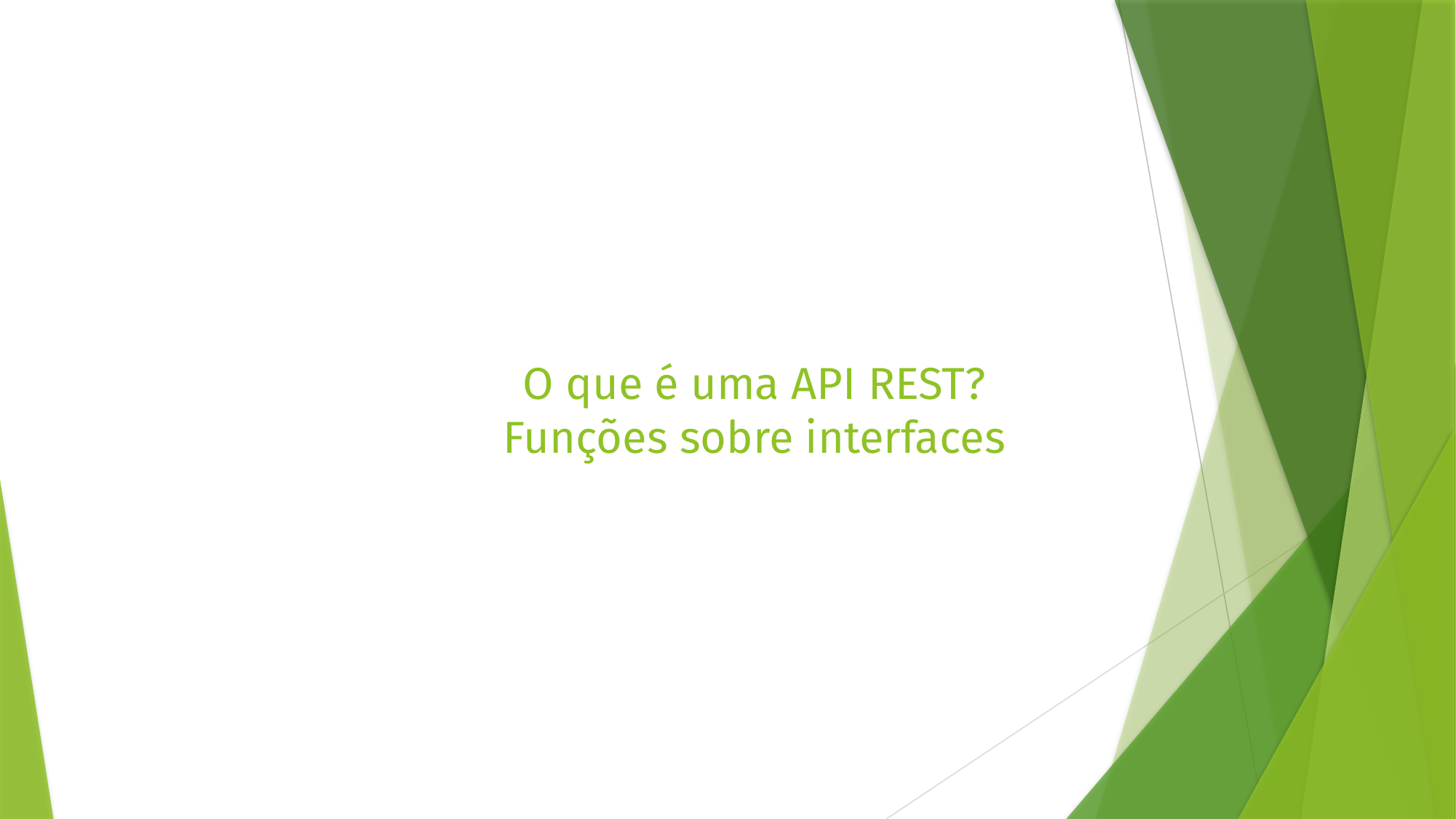

# O que é uma API REST? Funções sobre interfaces